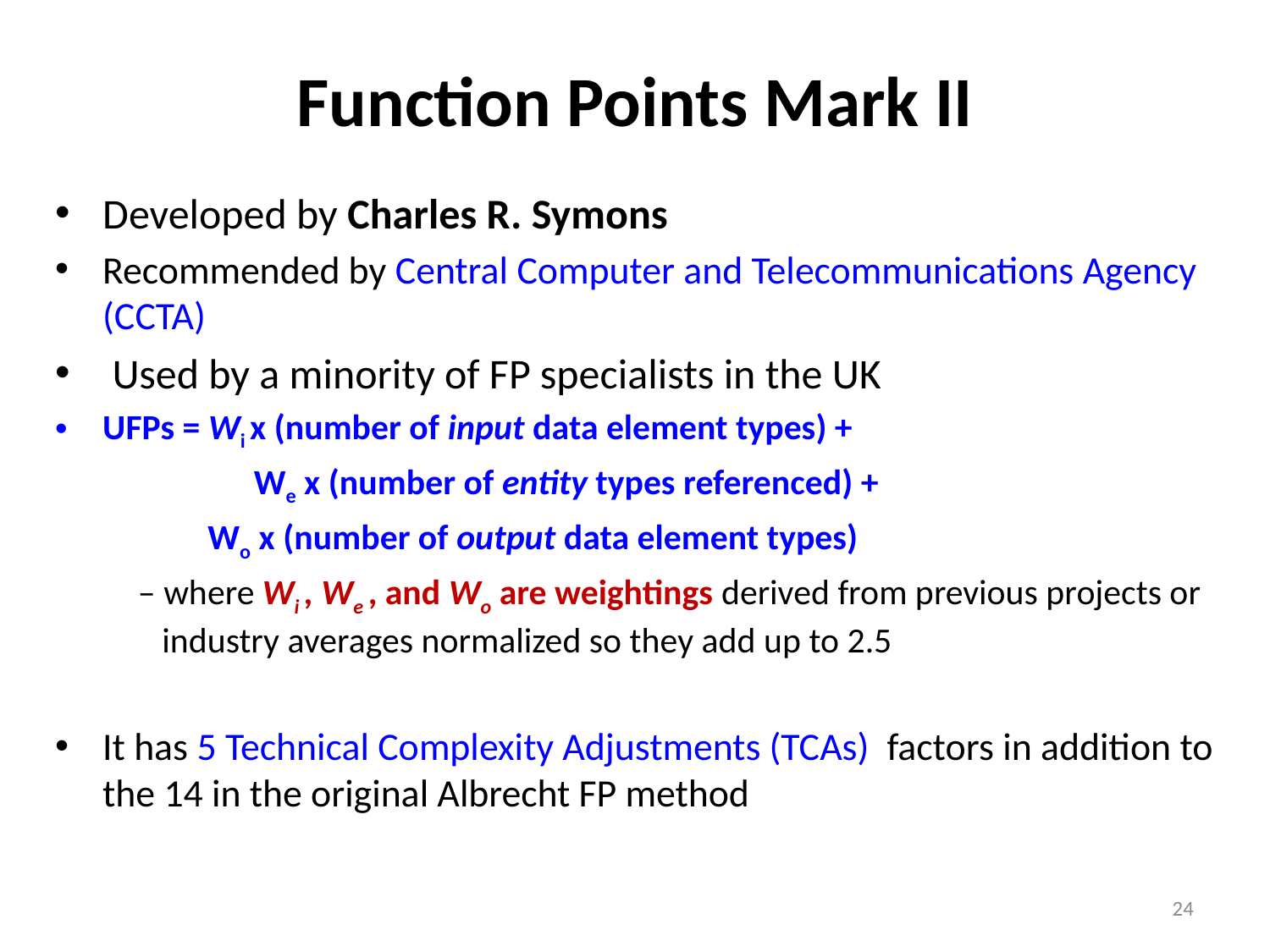

# Function Points Mark II
Developed by Charles R. Symons
Recommended by Central Computer and Telecommunications Agency (CCTA)
 Used by a minority of FP specialists in the UK
UFPs = Wi x (number of input data element types) +
         	   We x (number of entity types referenced) +
                   Wo x (number of output data element types)
    – where Wi , We , and Wo are weightings derived from previous projects or
       industry averages normalized so they add up to 2.5

It has 5 Technical Complexity Adjustments (TCAs)  factors in addition to the 14 in the original Albrecht FP method

24